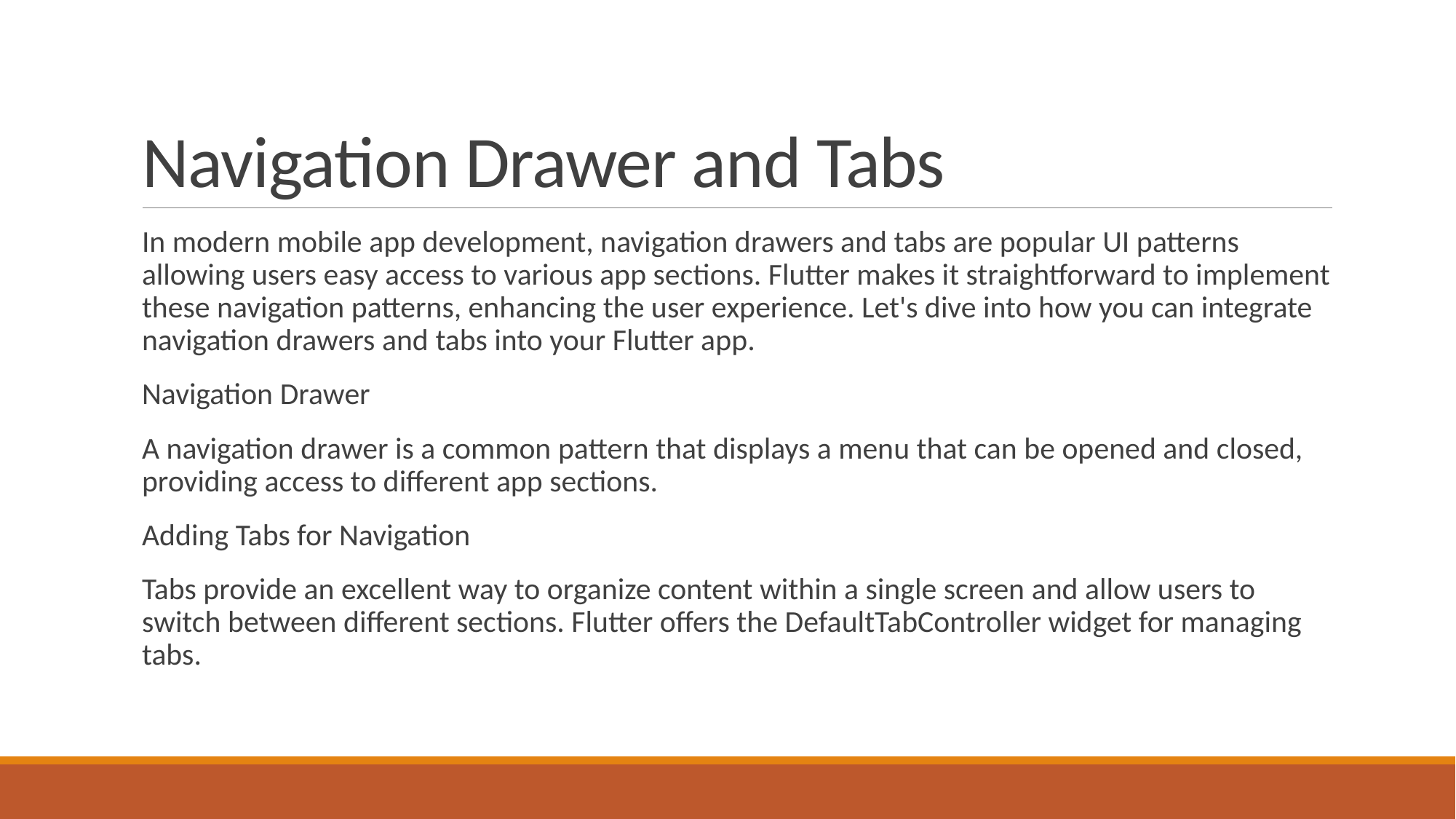

# Navigation Drawer and Tabs
In modern mobile app development, navigation drawers and tabs are popular UI patterns allowing users easy access to various app sections. Flutter makes it straightforward to implement these navigation patterns, enhancing the user experience. Let's dive into how you can integrate navigation drawers and tabs into your Flutter app.
Navigation Drawer
A navigation drawer is a common pattern that displays a menu that can be opened and closed, providing access to different app sections.
Adding Tabs for Navigation
Tabs provide an excellent way to organize content within a single screen and allow users to switch between different sections. Flutter offers the DefaultTabController widget for managing tabs.